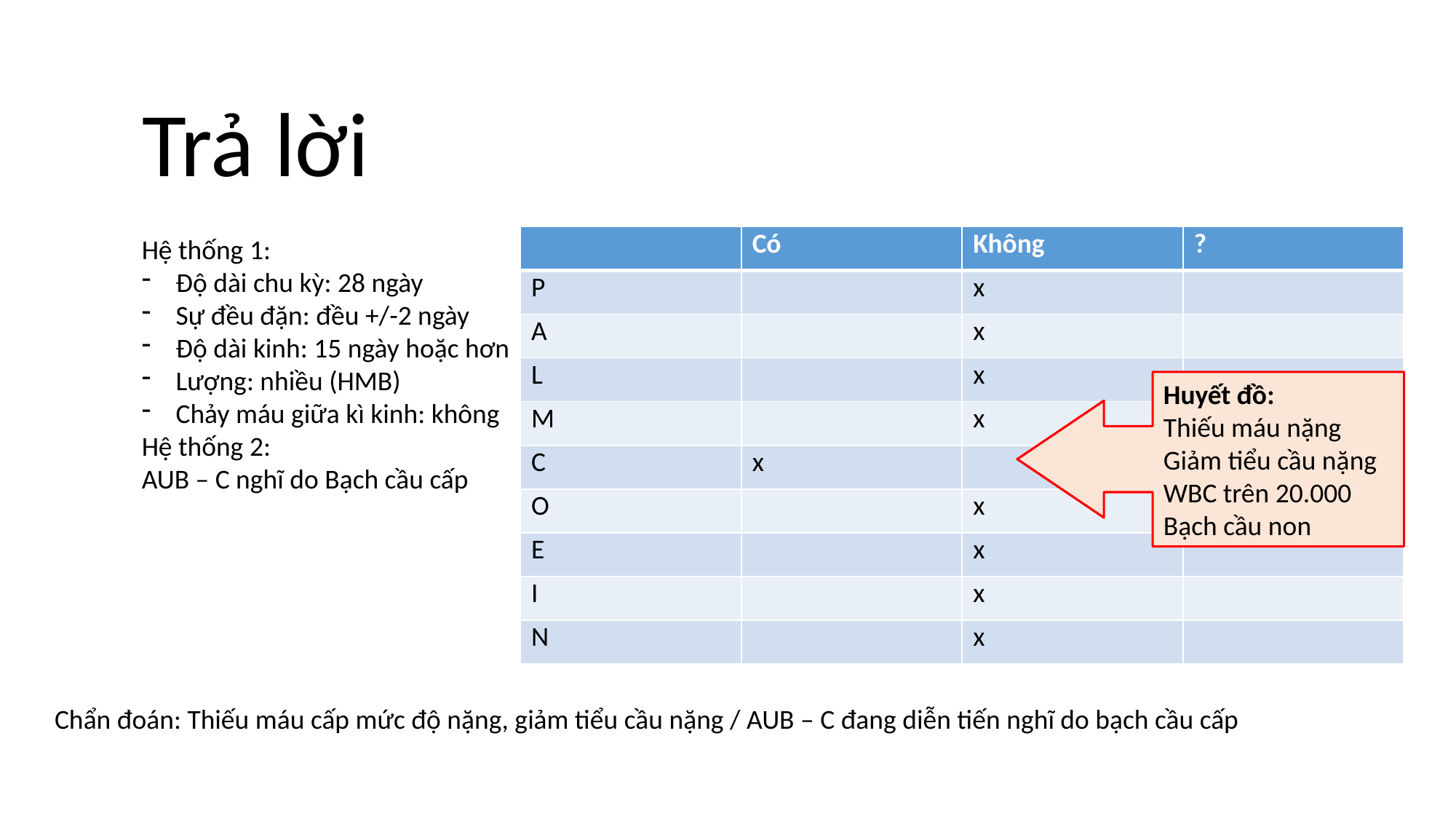

# Trả lời
Hệ thống 1:
Độ dài chu kỳ: 28 ngày
Sự đều đặn: đều +/-2 ngày
Độ dài kinh: 15 ngày hoặc hơn
Lượng: nhiều (HMB)
Chảy máu giữa kì kinh: không
Hệ thống 2:
AUB – C nghĩ do Bạch cầu cấp

|  | Có | Không | ? |
| --- | --- | --- | --- |
| P |  | x |  |
| A |  | x |  |
| L |  | x |  |
| M |  | x |  |
| C | x |  |  |
| O |  | x |  |
| E |  | x |  |
| I |  | x |  |
| N |  | x |  |
Huyết đồ:
Thiếu máu nặng
Giảm tiểu cầu nặng
WBC trên 20.000
Bạch cầu non
Chẩn đoán: Thiếu máu cấp mức độ nặng, giảm tiểu cầu nặng / AUB – C đang diễn tiến nghĩ do bạch cầu cấp